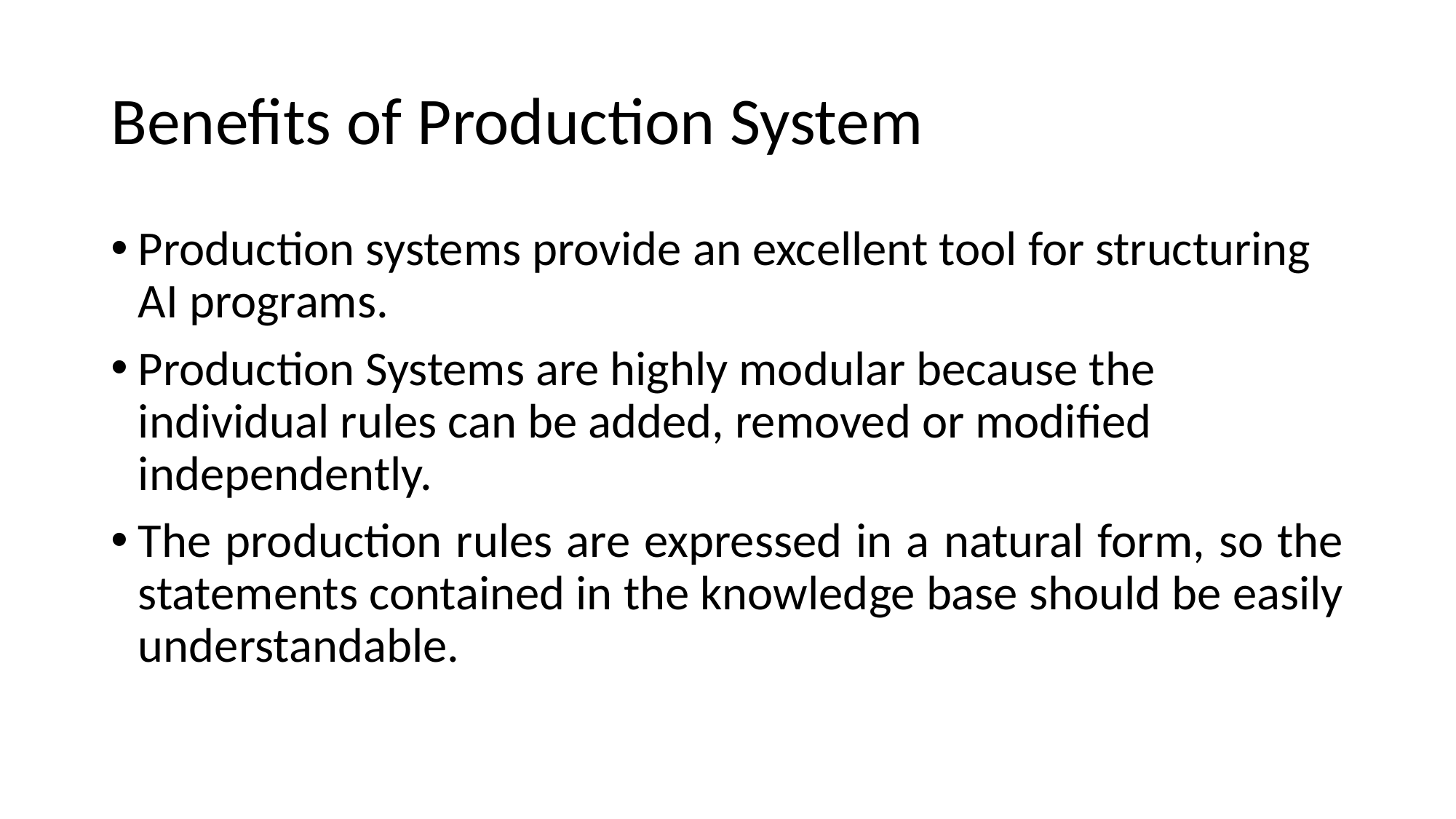

# Benefits of Production System
Production systems provide an excellent tool for structuring AI programs.
Production Systems are highly modular because the individual rules can be added, removed or modified independently.
The production rules are expressed in a natural form, so the statements contained in the knowledge base should be easily understandable.